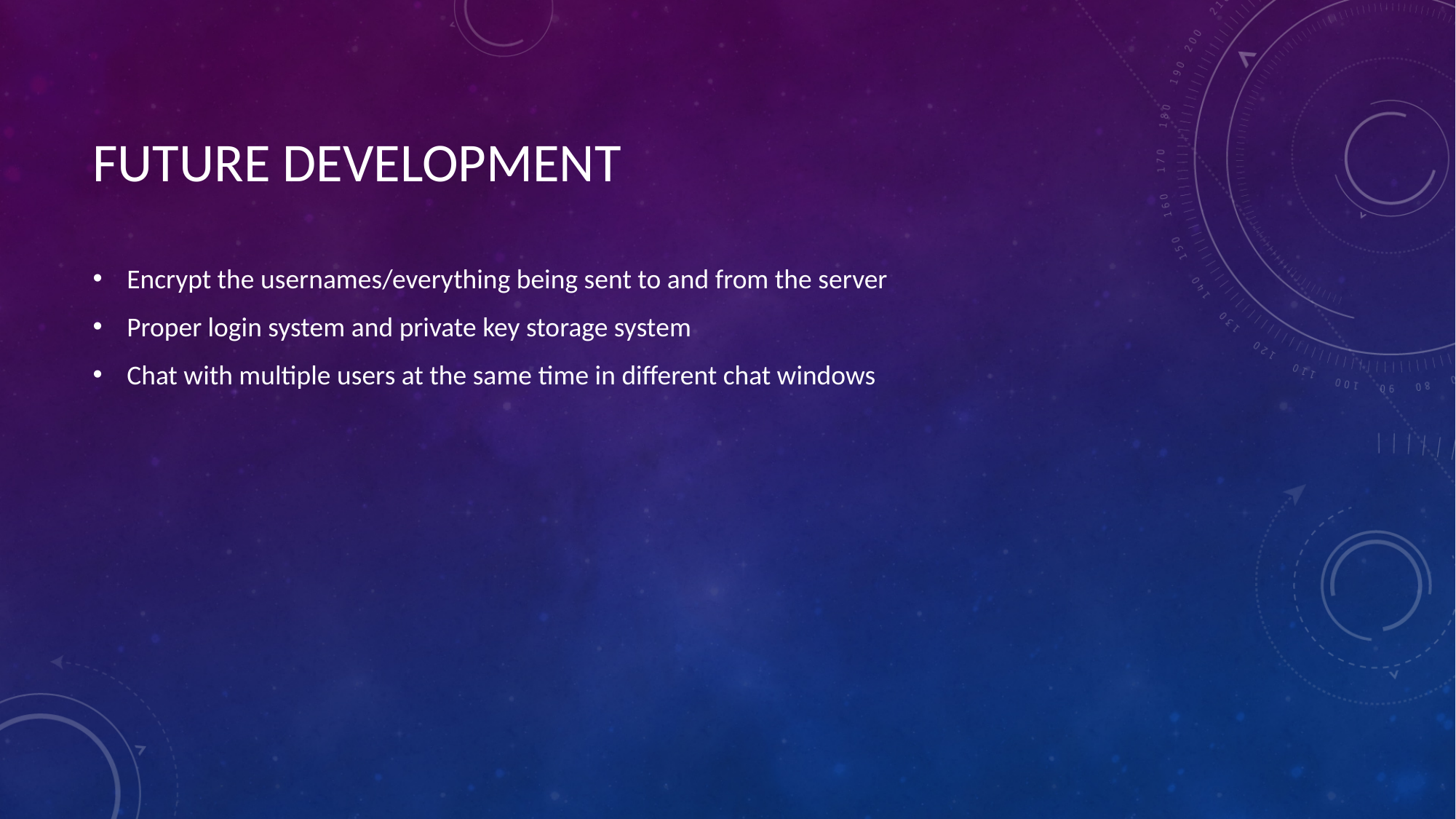

# Future development
Encrypt the usernames/everything being sent to and from the server
Proper login system and private key storage system
Chat with multiple users at the same time in different chat windows